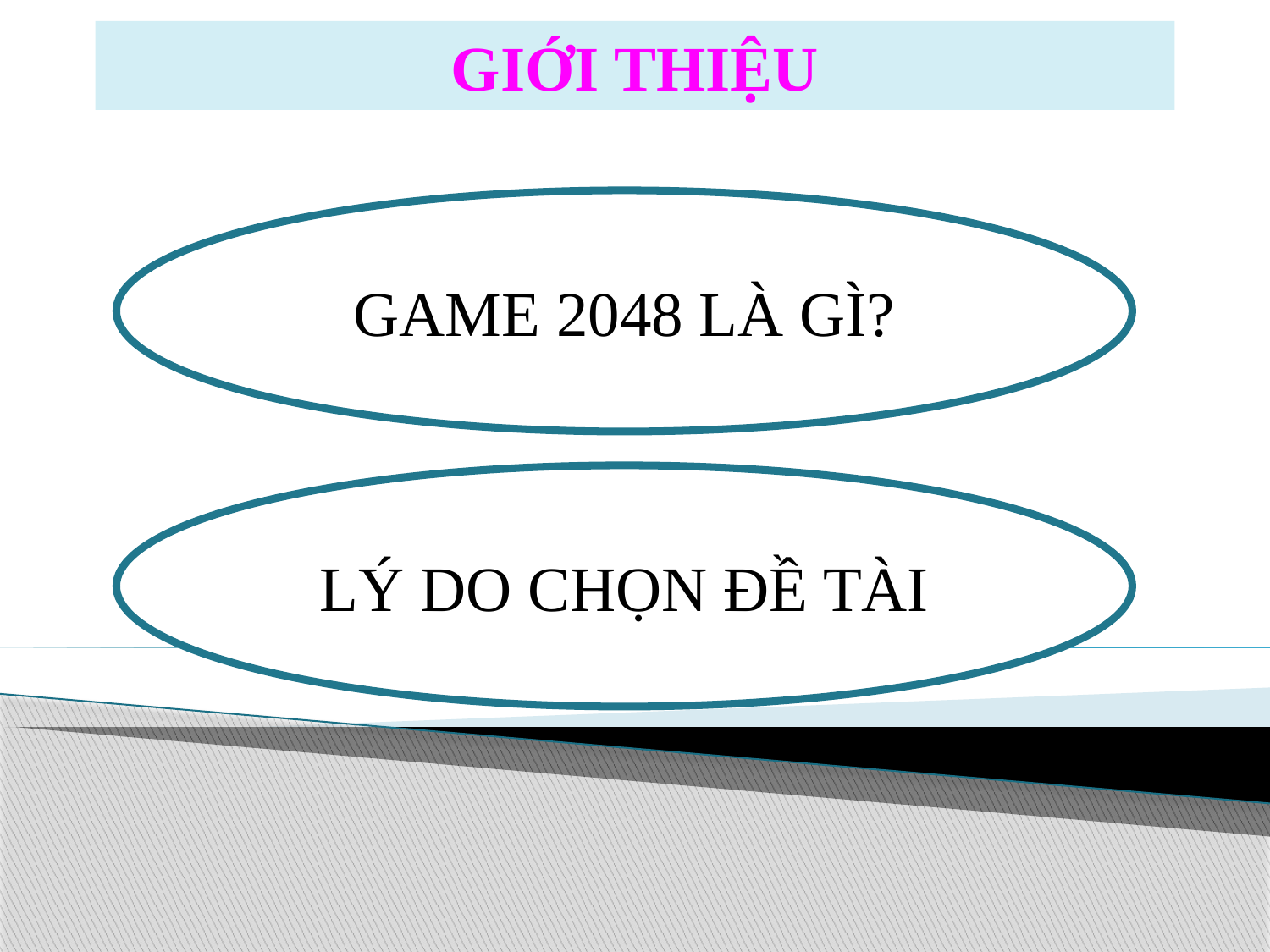

# GIỚI THIỆU
GAME 2048 LÀ GÌ?
LÝ DO CHỌN ĐỀ TÀI